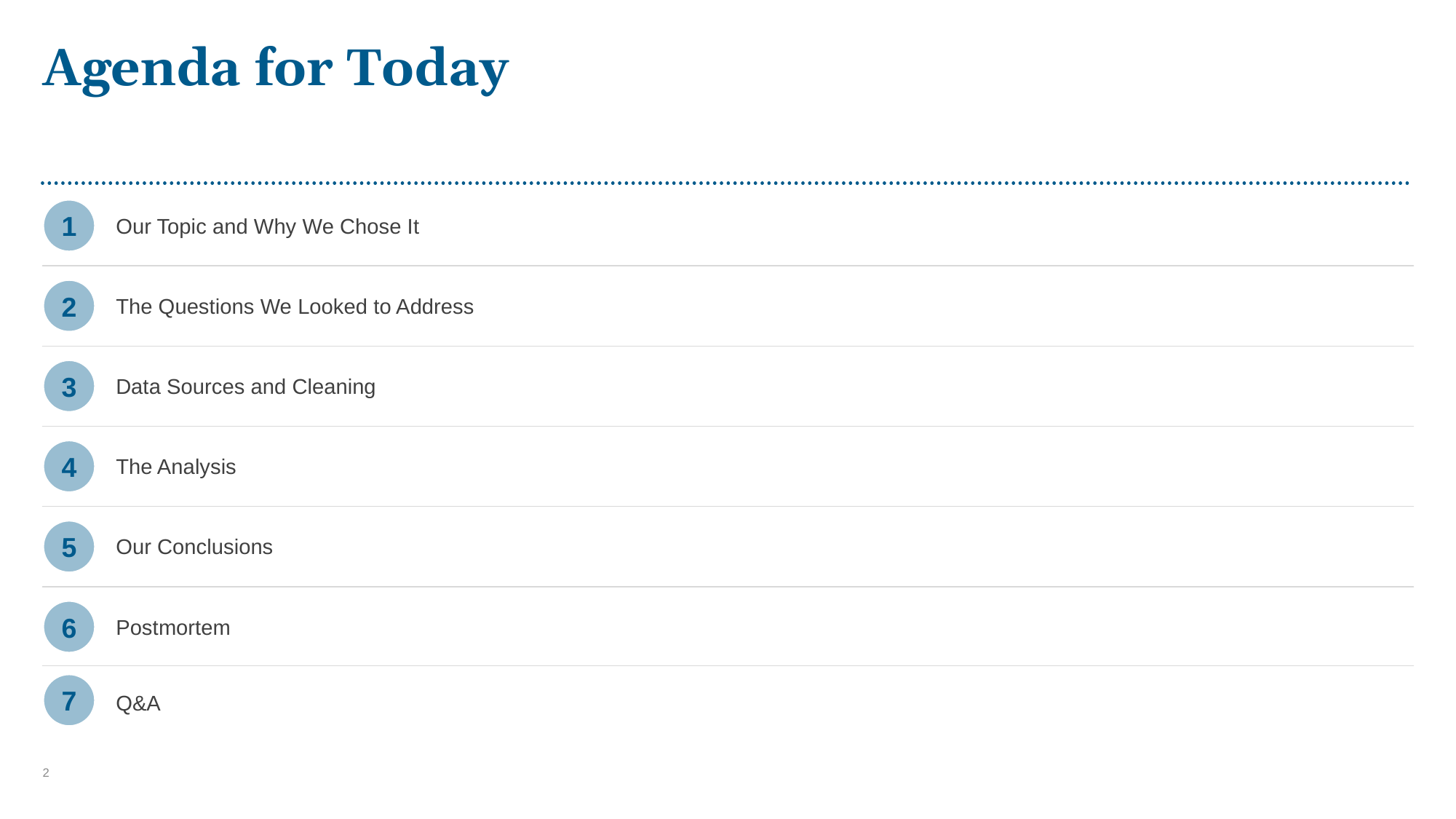

# Agenda for Today

Our Topic and Why We Chose It
1
The Questions We Looked to Address
2
Data Sources and Cleaning
3
The Analysis
4
Our Conclusions
5
Postmortem
6
Q&A
7
2